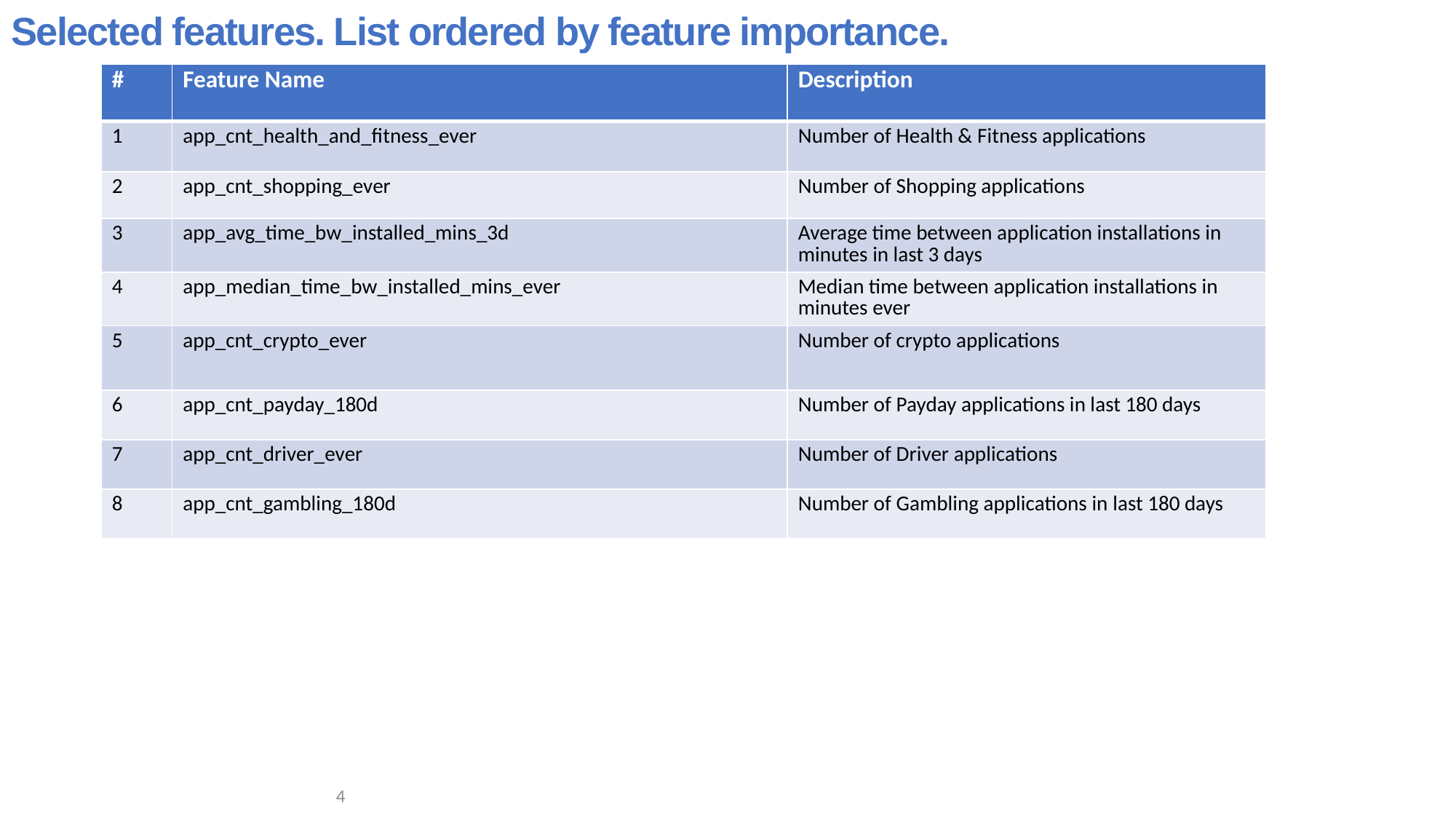

Selected features. List ordered by feature importance.
| # | Feature Name | Description |
| --- | --- | --- |
| 1 | app\_cnt\_health\_and\_fitness\_ever | Number of Health & Fitness applications |
| 2 | app\_cnt\_shopping\_ever | Number of Shopping applications |
| 3 | app\_avg\_time\_bw\_installed\_mins\_3d | Average time between application installations in minutes in last 3 days |
| 4 | app\_median\_time\_bw\_installed\_mins\_ever | Median time between application installations in minutes ever |
| 5 | app\_cnt\_crypto\_ever | Number of crypto applications |
| 6 | app\_cnt\_payday\_180d | Number of Payday applications in last 180 days |
| 7 | app\_cnt\_driver\_ever | Number of Driver applications |
| 8 | app\_cnt\_gambling\_180d | Number of Gambling applications in last 180 days |
4